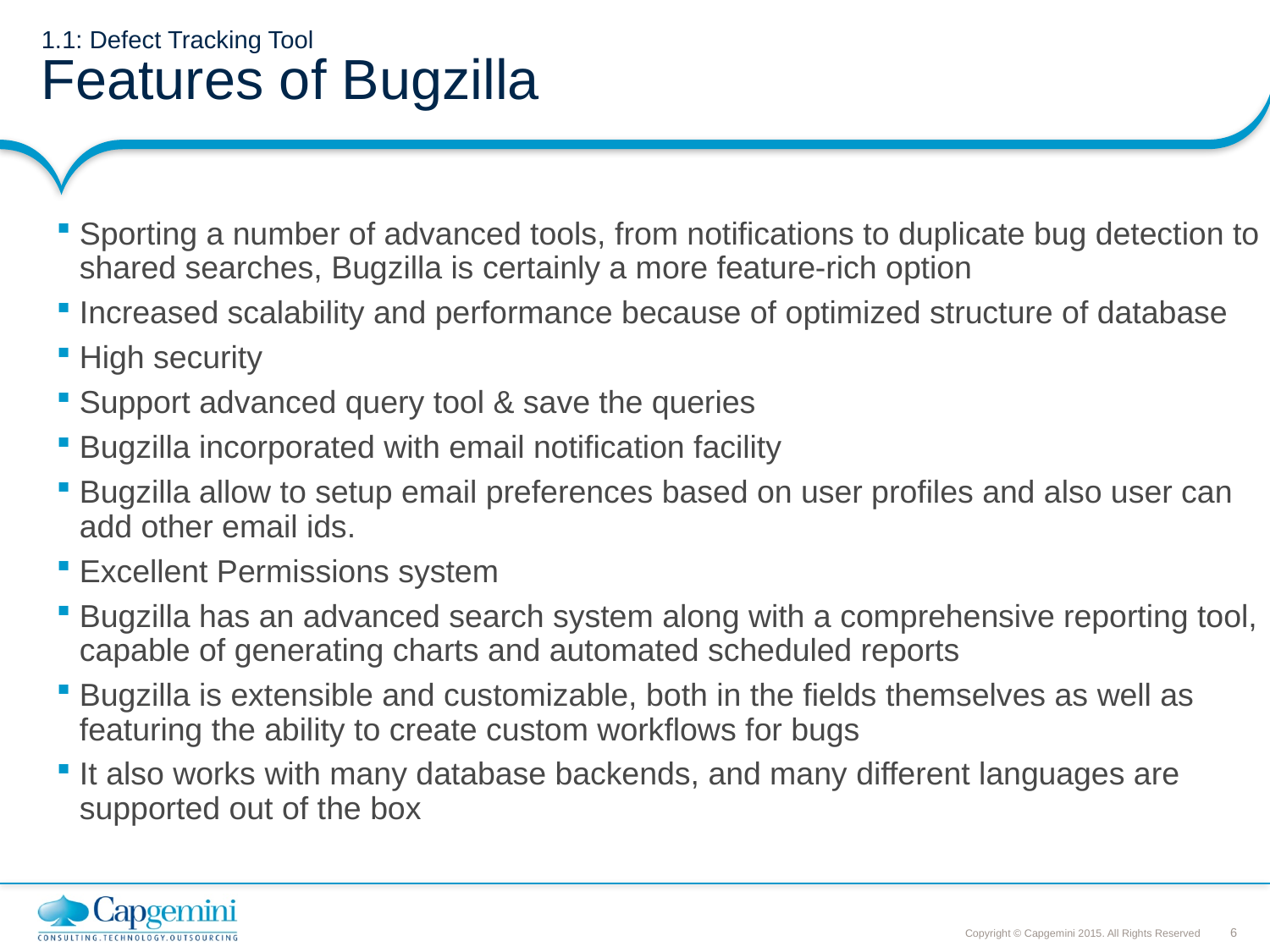

# 1.1: Defect Tracking Tool Features of Bugzilla
Sporting a number of advanced tools, from notifications to duplicate bug detection to shared searches, Bugzilla is certainly a more feature-rich option
Increased scalability and performance because of optimized structure of database
High security
Support advanced query tool & save the queries
Bugzilla incorporated with email notification facility
Bugzilla allow to setup email preferences based on user profiles and also user can add other email ids.
Excellent Permissions system
Bugzilla has an advanced search system along with a comprehensive reporting tool, capable of generating charts and automated scheduled reports
Bugzilla is extensible and customizable, both in the fields themselves as well as featuring the ability to create custom workflows for bugs
It also works with many database backends, and many different languages are supported out of the box